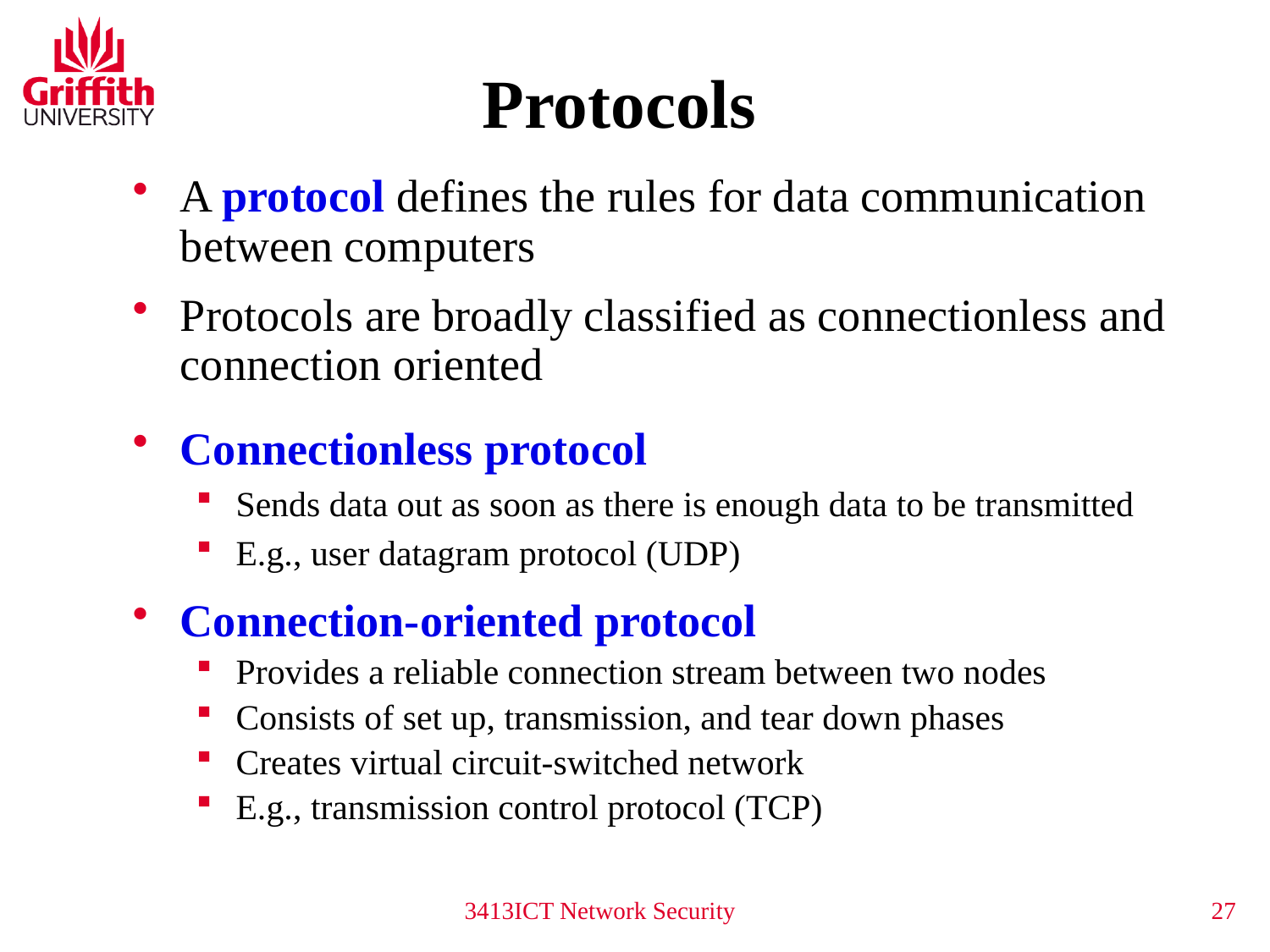

Protocols
A protocol defines the rules for data communication between computers

Protocols are broadly classified as connectionless and connection oriented

Connectionless protocol
Sends data out as soon as there is enough data to be transmitted
E.g., user datagram protocol (UDP)

Connection-oriented protocol
Provides a reliable connection stream between two nodes
Consists of set up, transmission, and tear down phases
Creates virtual circuit-switched network
E.g., transmission control protocol (TCP)
3413ICT Network Security
27